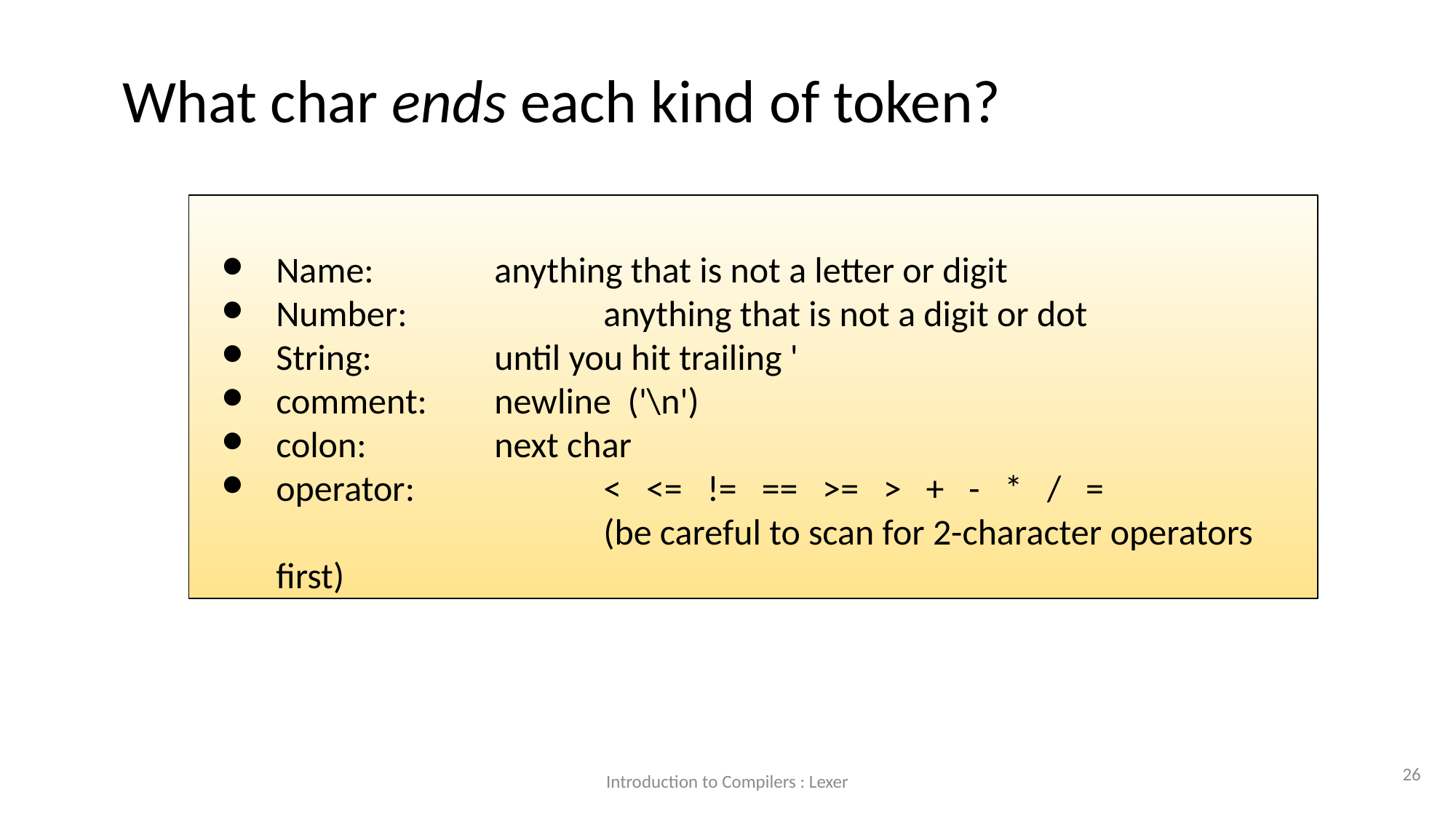

What char ends each kind of token?

Name:		anything that is not a letter or digit
Number:		anything that is not a digit or dot
String:		until you hit trailing '
comment:	newline  ('\n')
colon:		next char
operator:		<   <=   !=   ==   >=   >   +   -   *   /   =
			(be careful to scan for 2-character operators first)
26
Introduction to Compilers : Lexer